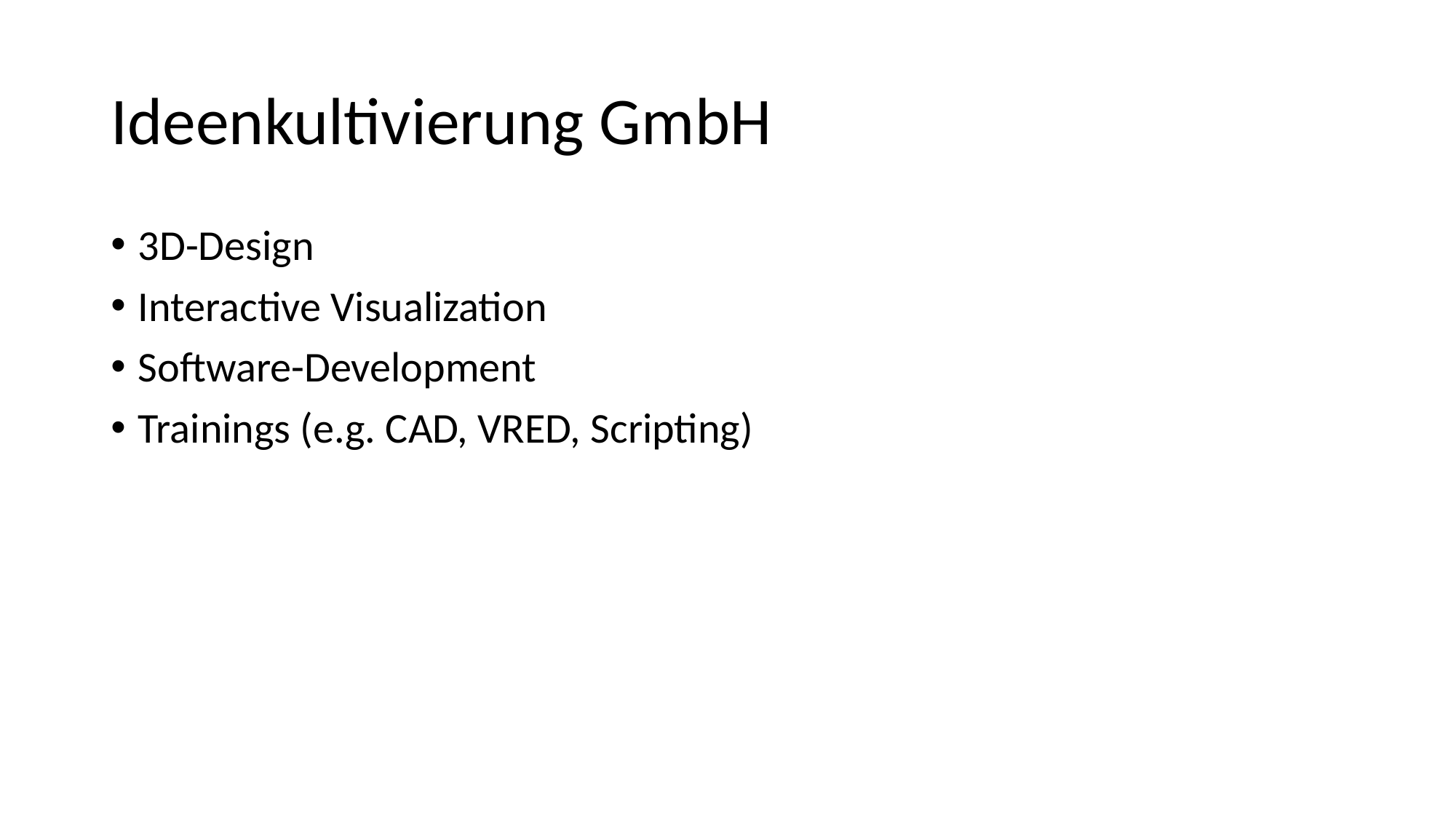

# Ideenkultivierung GmbH
3D-Design
Interactive Visualization
Software-Development
Trainings (e.g. CAD, VRED, Scripting)